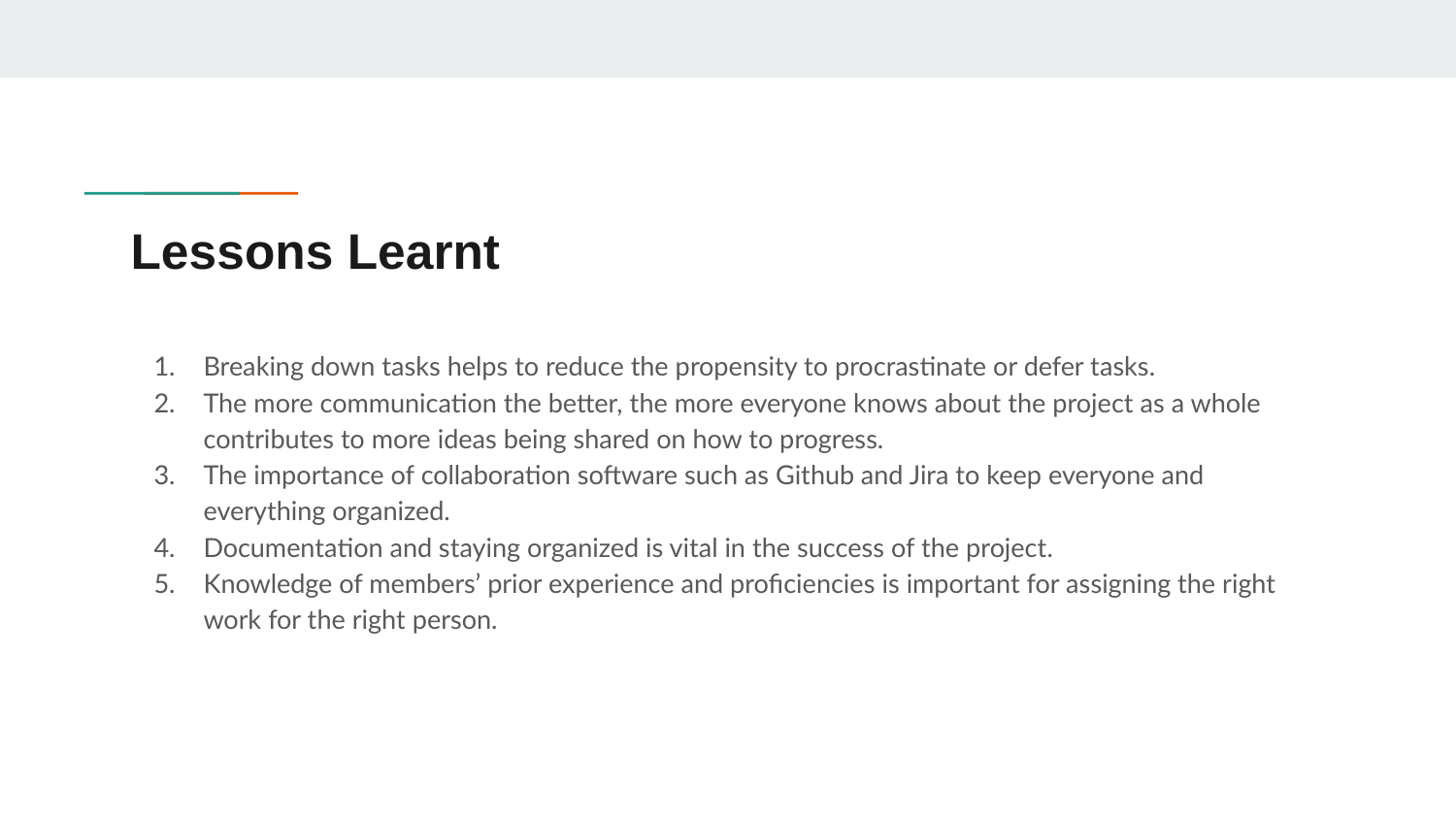

# Lessons Learnt
Breaking down tasks helps to reduce the propensity to procrastinate or defer tasks.
The more communication the better, the more everyone knows about the project as a whole contributes to more ideas being shared on how to progress.
The importance of collaboration software such as Github and Jira to keep everyone and everything organized.
Documentation and staying organized is vital in the success of the project.
Knowledge of members’ prior experience and proficiencies is important for assigning the right work for the right person.